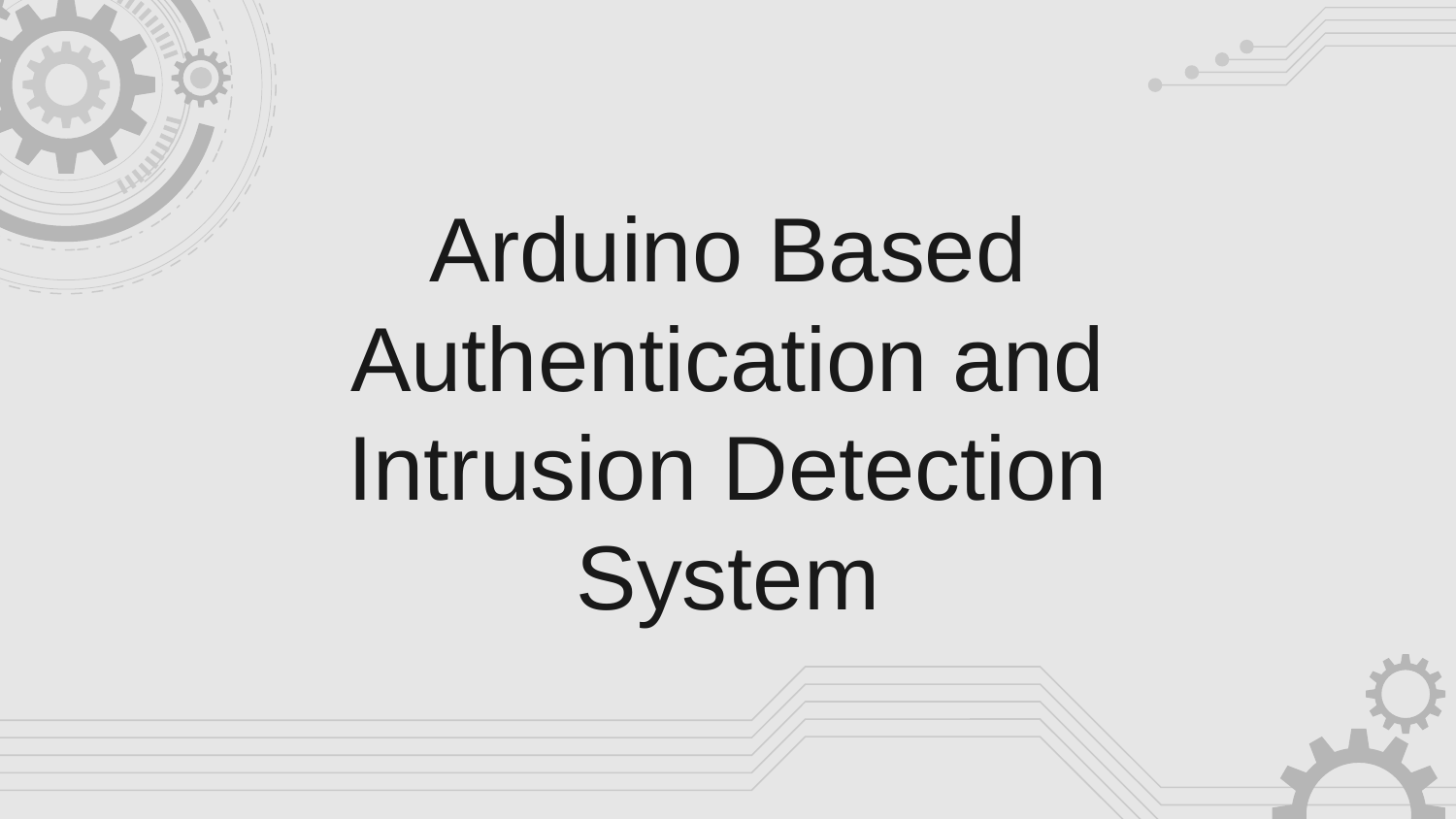

# Arduino Based
Authentication and Intrusion Detection System